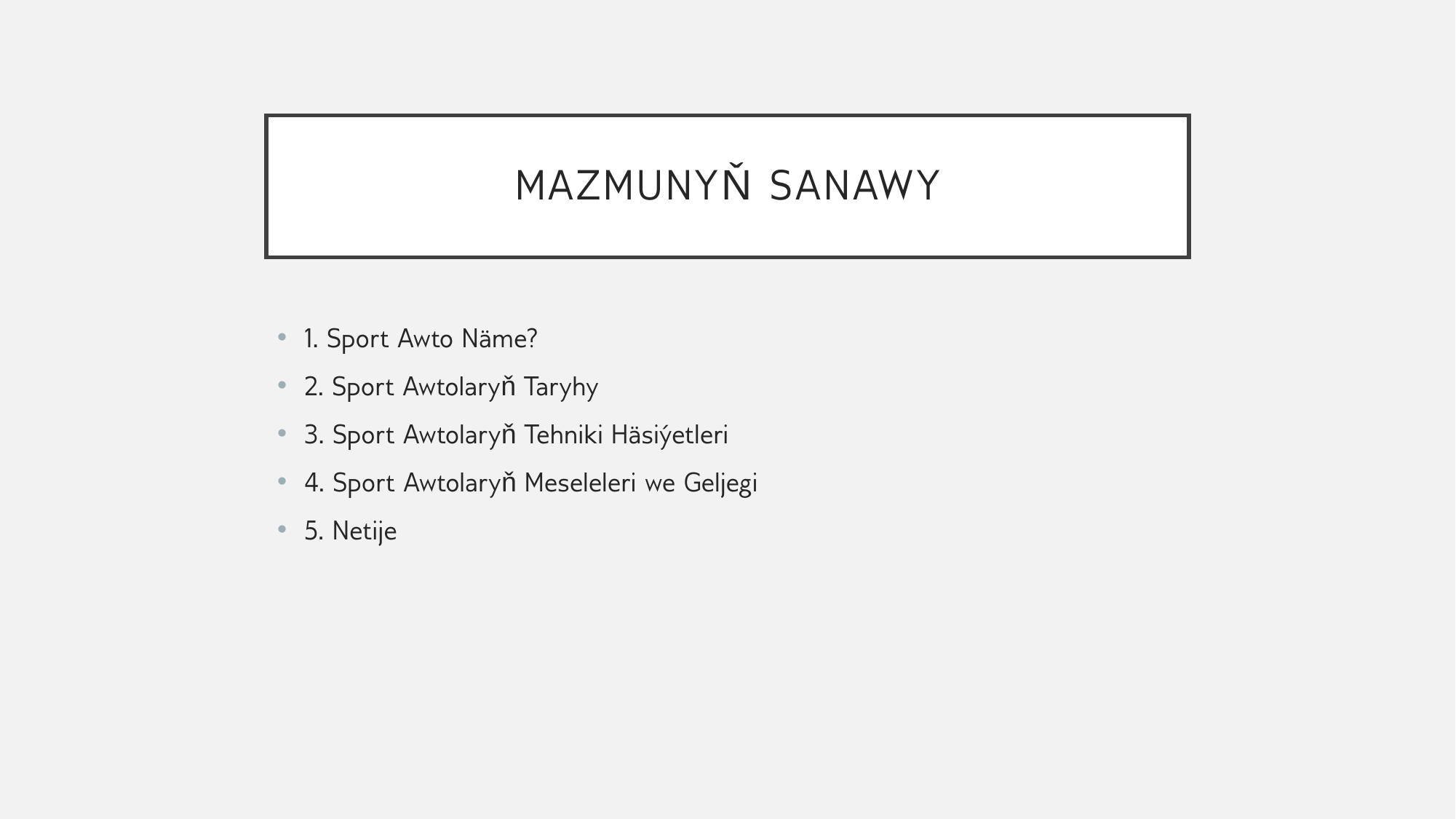

# MAZMUNYŇ SANAWY
1. Sport Awto Näme?
2. Sport Awtolaryň Taryhy
3. Sport Awtolaryň Tehniki Häsiýetleri
4. Sport Awtolaryň Meseleleri we Geljegi
5. Netije